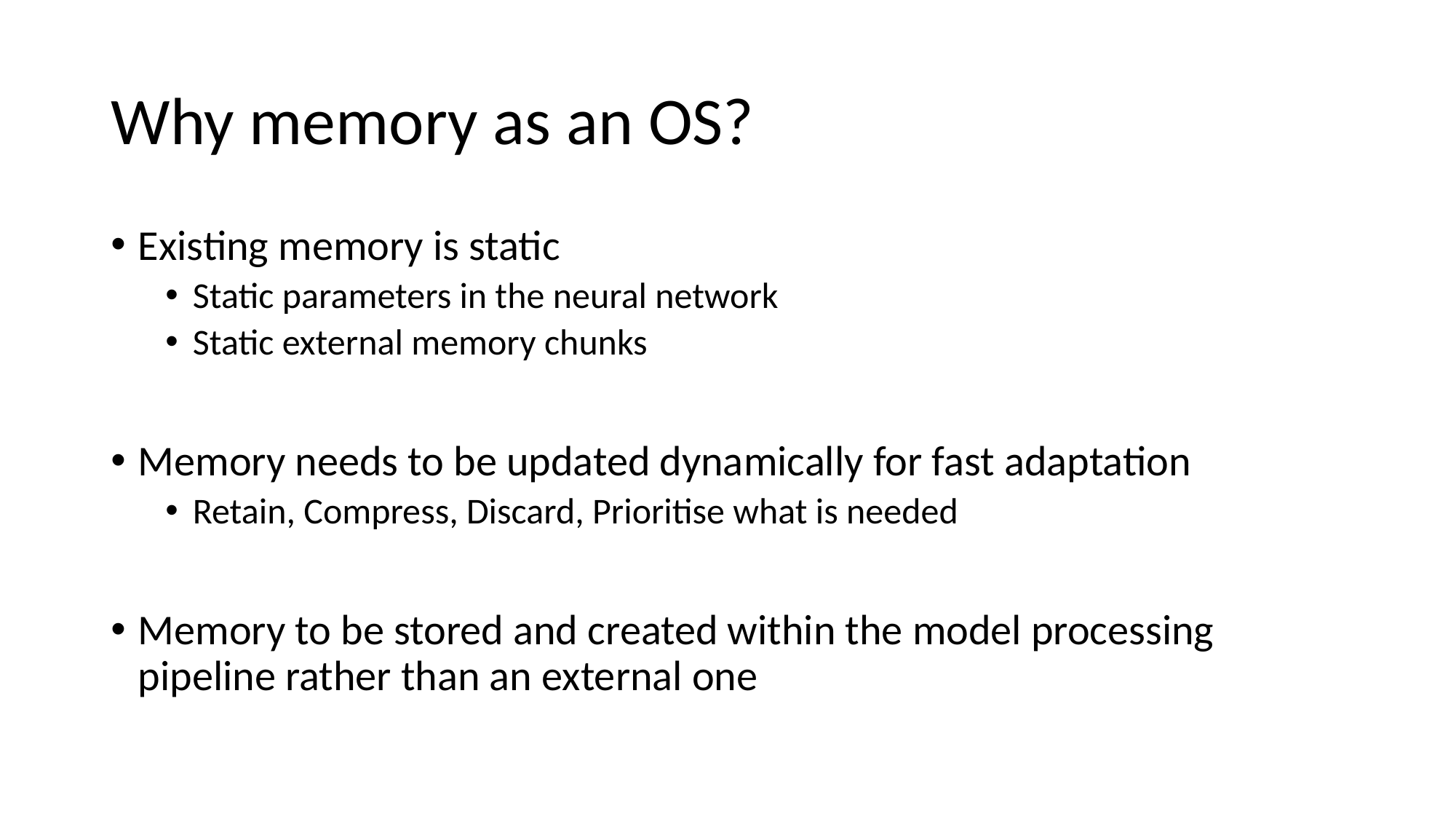

# Why memory as an OS?
Existing memory is static
Static parameters in the neural network
Static external memory chunks

Memory needs to be updated dynamically for fast adaptation
Retain, Compress, Discard, Prioritise what is needed

Memory to be stored and created within the model processing pipeline rather than an external one